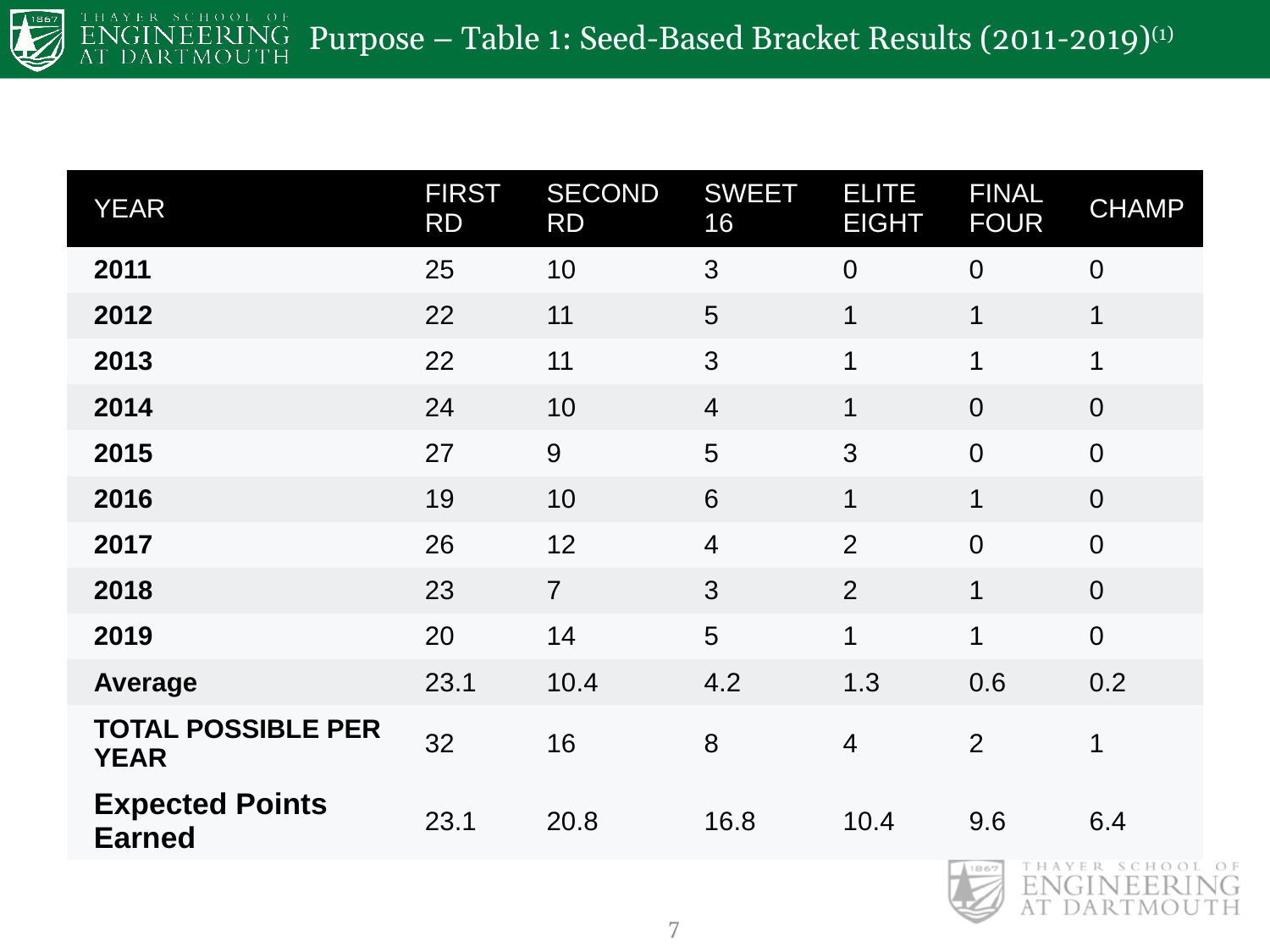

# Purpose – Table 1: Seed-Based Bracket Results (2011-2019)(1)
| YEAR | FIRST RD | SECOND RD | SWEET 16 | ELITE EIGHT | FINAL FOUR | CHAMP |
| --- | --- | --- | --- | --- | --- | --- |
| 2011 | 25 | 10 | 3 | 0 | 0 | 0 |
| 2012 | 22 | 11 | 5 | 1 | 1 | 1 |
| 2013 | 22 | 11 | 3 | 1 | 1 | 1 |
| 2014 | 24 | 10 | 4 | 1 | 0 | 0 |
| 2015 | 27 | 9 | 5 | 3 | 0 | 0 |
| 2016 | 19 | 10 | 6 | 1 | 1 | 0 |
| 2017 | 26 | 12 | 4 | 2 | 0 | 0 |
| 2018 | 23 | 7 | 3 | 2 | 1 | 0 |
| 2019 | 20 | 14 | 5 | 1 | 1 | 0 |
| Average | 23.1 | 10.4 | 4.2 | 1.3 | 0.6 | 0.2 |
| TOTAL POSSIBLE PER YEAR | 32 | 16 | 8 | 4 | 2 | 1 |
| Expected Points Earned | 23.1 | 20.8 | 16.8 | 10.4 | 9.6 | 6.4 |
7